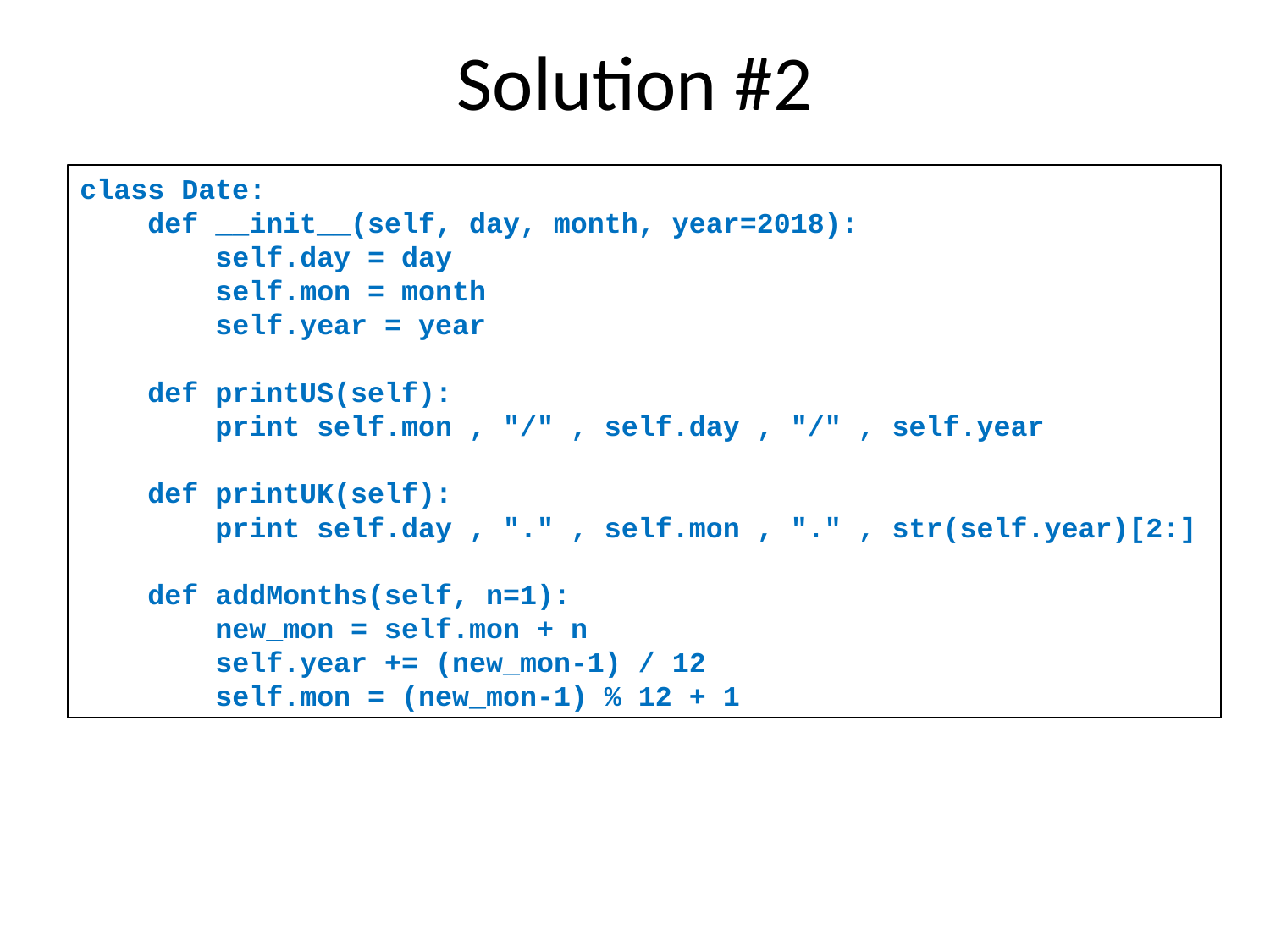

Solution #2
class Date:
    def __init__(self, day, month, year=2018):
        self.day = day
        self.mon = month
        self.year = year

    def printUS(self):
        print self.mon , "/" , self.day , "/" , self.year

    def printUK(self):
        print self.day , "." , self.mon , "." , str(self.year)[2:]

    def addMonths(self, n=1):
        new_mon = self.mon + n
        self.year += (new_mon-1) / 12
        self.mon = (new_mon-1) % 12 + 1